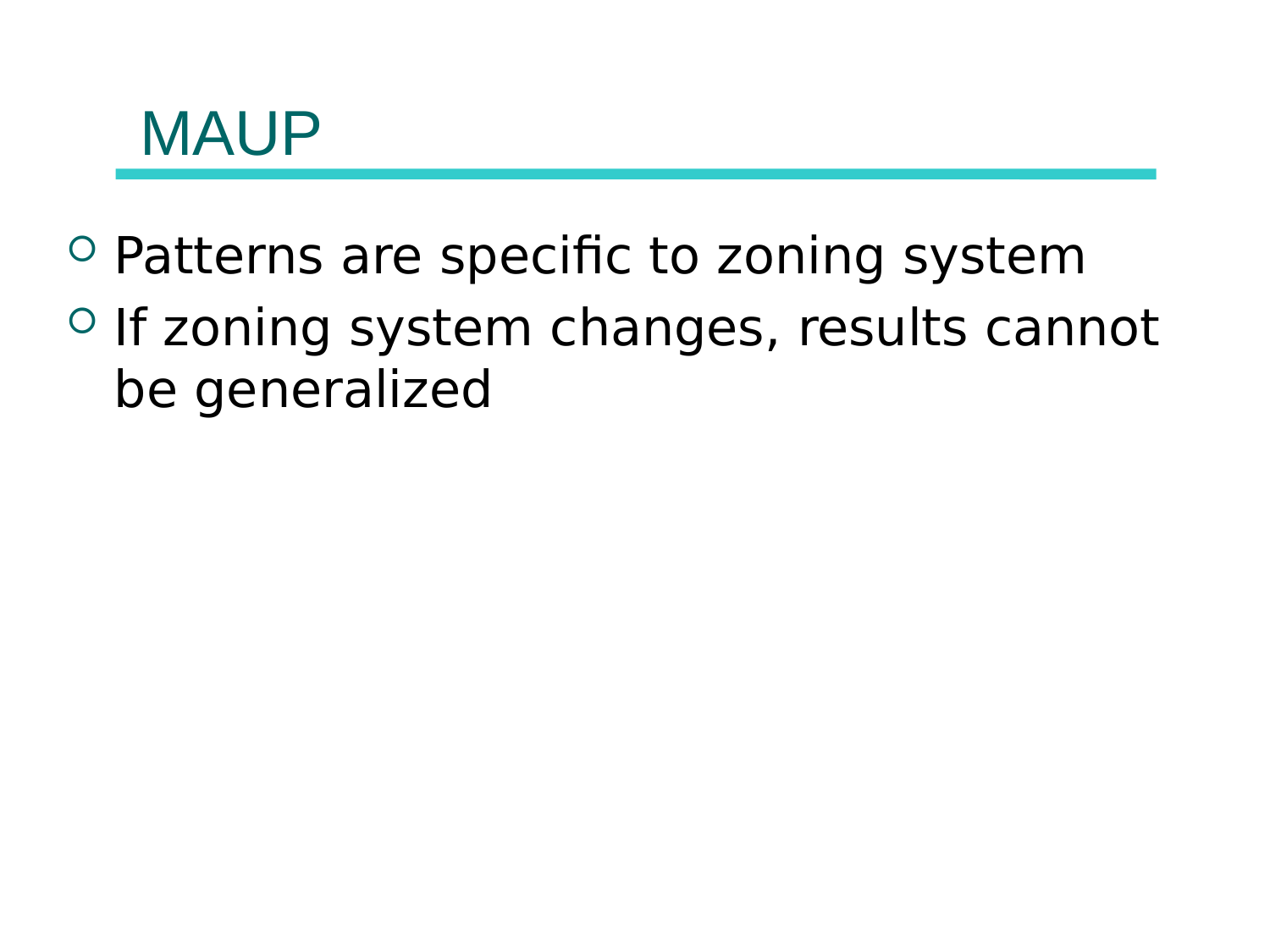

# MAUP
Patterns are specific to zoning system
If zoning system changes, results cannot be generalized